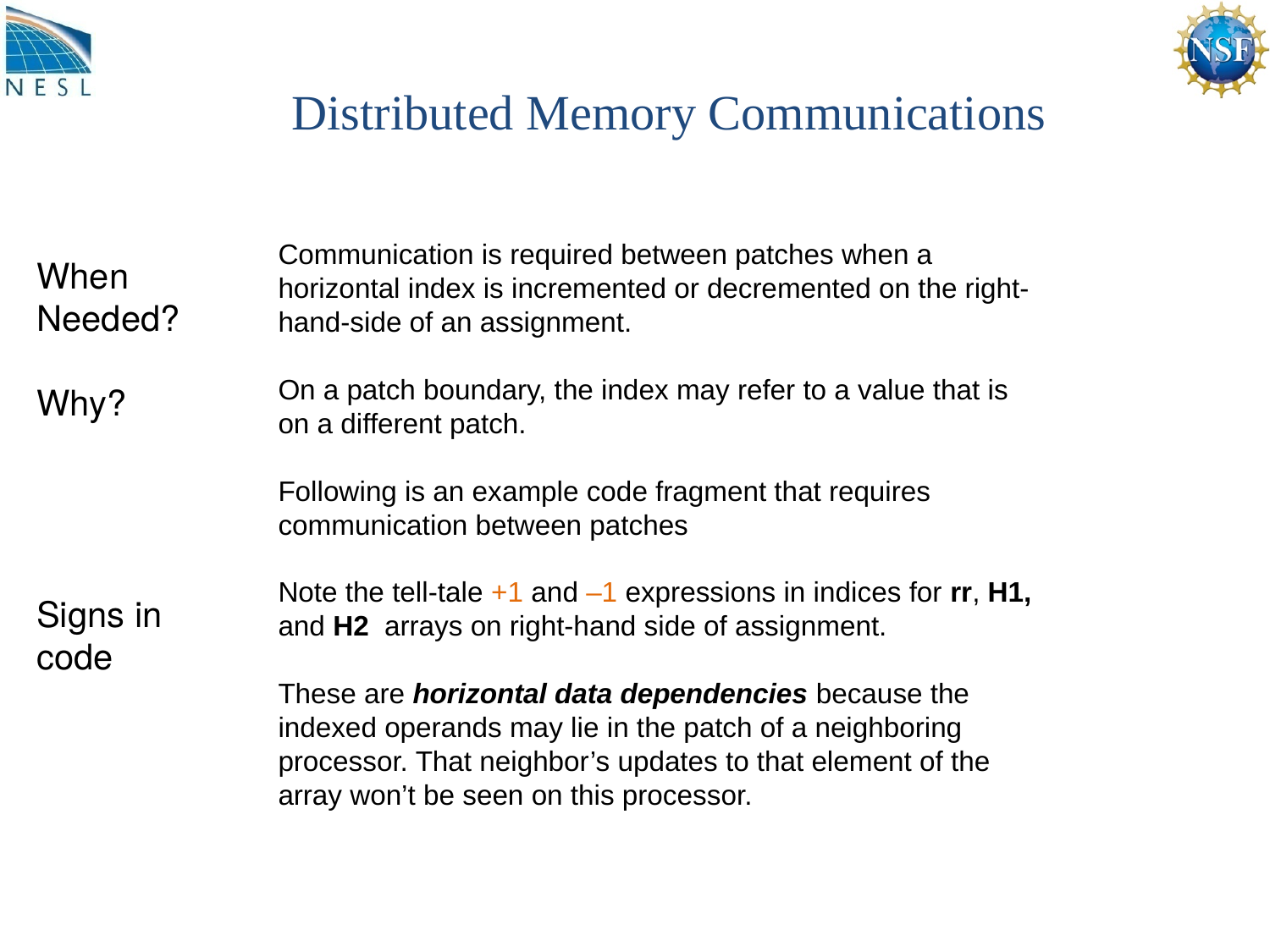

Distributed Memory Communications
Communication is required between patches when a horizontal index is incremented or decremented on the right-hand-side of an assignment.

On a patch boundary, the index may refer to a value that is on a different patch.

Following is an example code fragment that requires communication between patches

Note the tell-tale +1 and –1 expressions in indices for rr, H1, and H2  arrays on right-hand side of assignment.

These are horizontal data dependencies because the indexed operands may lie in the patch of a neighboring processor. That neighbor’s updates to that element of the array won’t be seen on this processor.
When
Needed?

Why?

Signs in
code